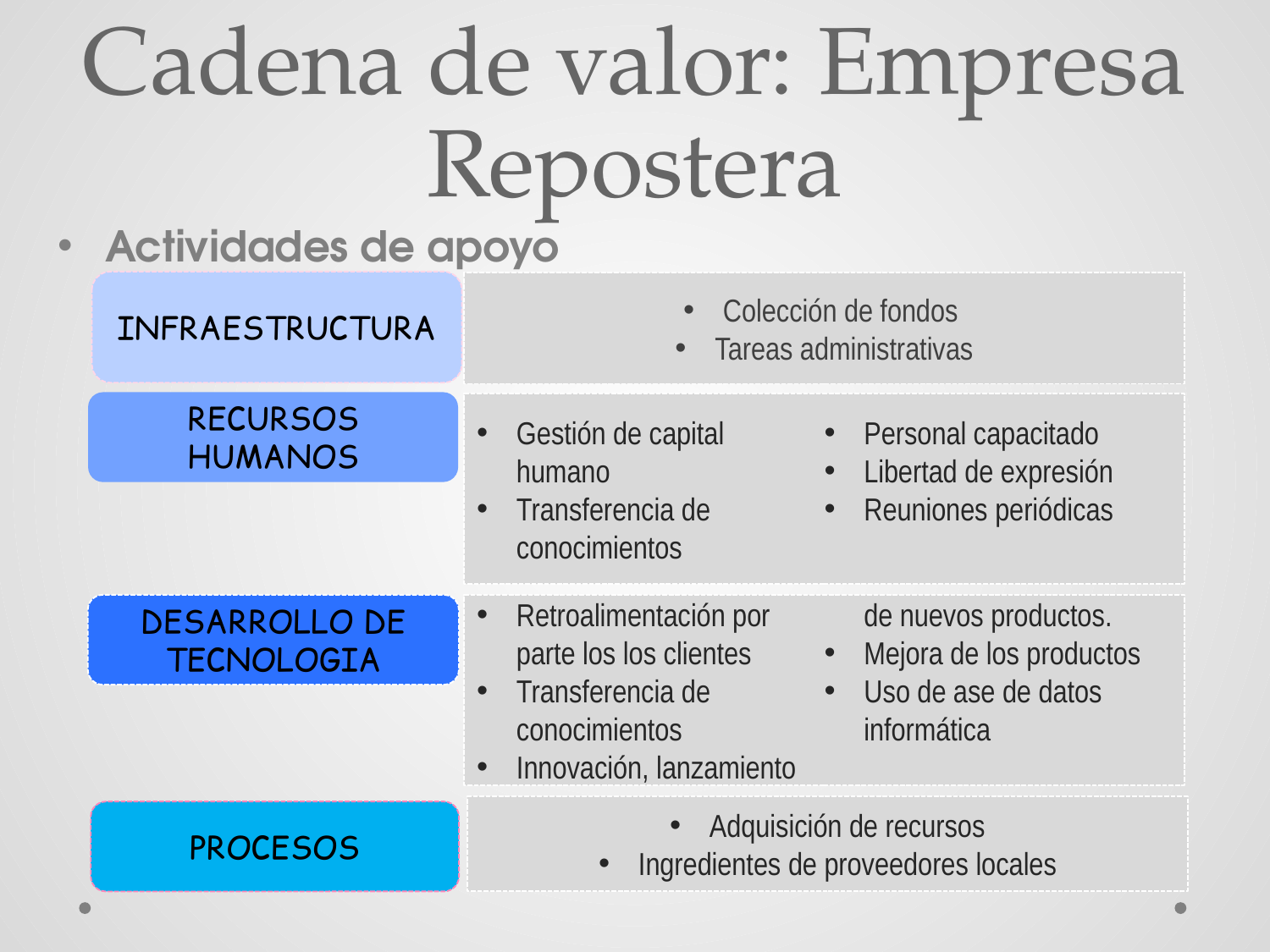

# Cadena de valor: Empresa Repostera
Actividades de apoyo
INFRAESTRUCTURA
Colección de fondos
Tareas administrativas
RECURSOS
HUMANOS
Gestión de capital humano
Transferencia de conocimientos
Personal capacitado
Libertad de expresión
Reuniones periódicas
DESARROLLO DE TECNOLOGIA
Retroalimentación por parte los los clientes
Transferencia de conocimientos
Innovación, lanzamiento de nuevos productos.
Mejora de los productos
Uso de ase de datos informática
Adquisición de recursos
Ingredientes de proveedores locales
PROCESOS